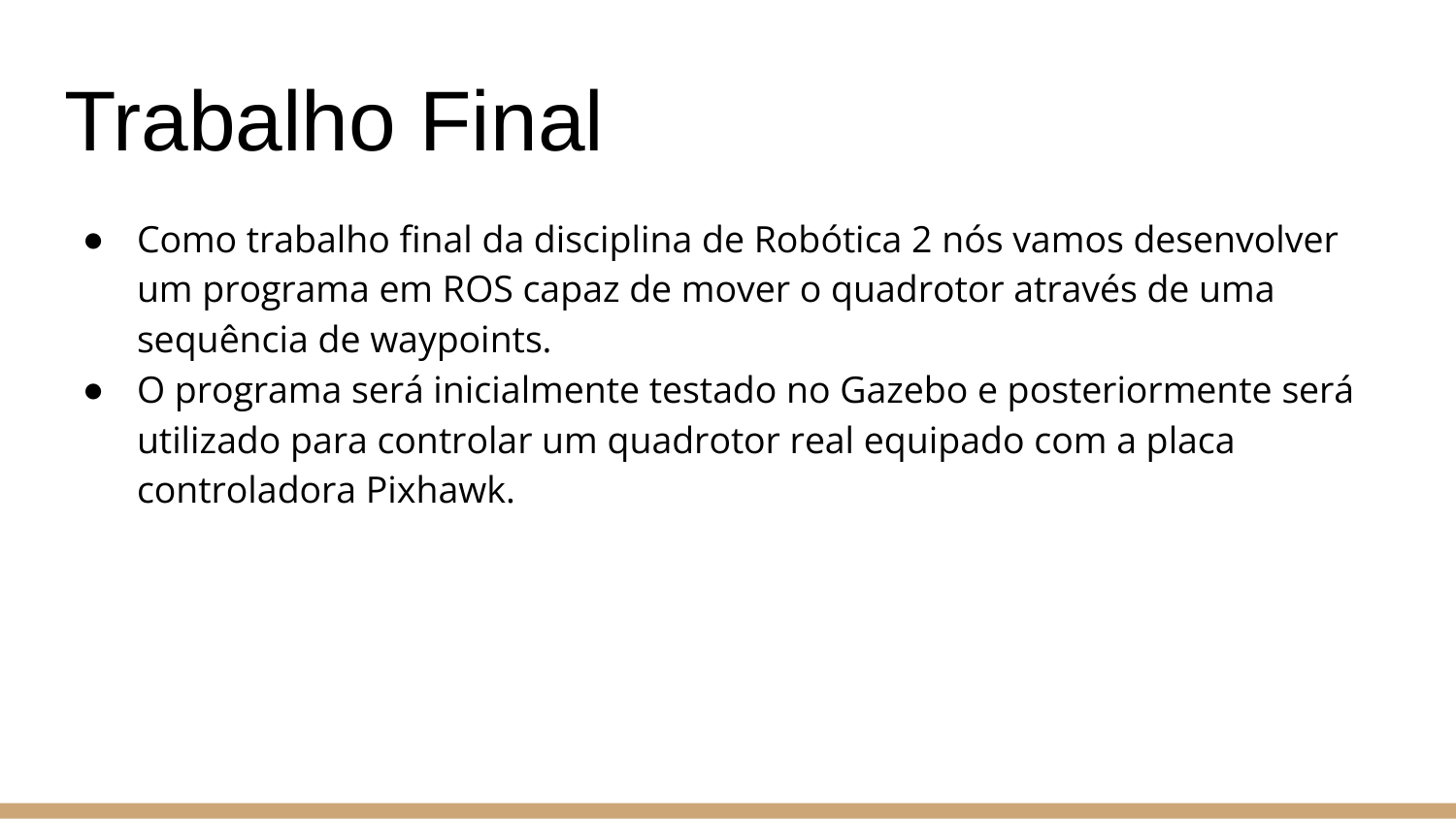

# Trabalho Final
Como trabalho final da disciplina de Robótica 2 nós vamos desenvolver um programa em ROS capaz de mover o quadrotor através de uma sequência de waypoints.
O programa será inicialmente testado no Gazebo e posteriormente será utilizado para controlar um quadrotor real equipado com a placa controladora Pixhawk.